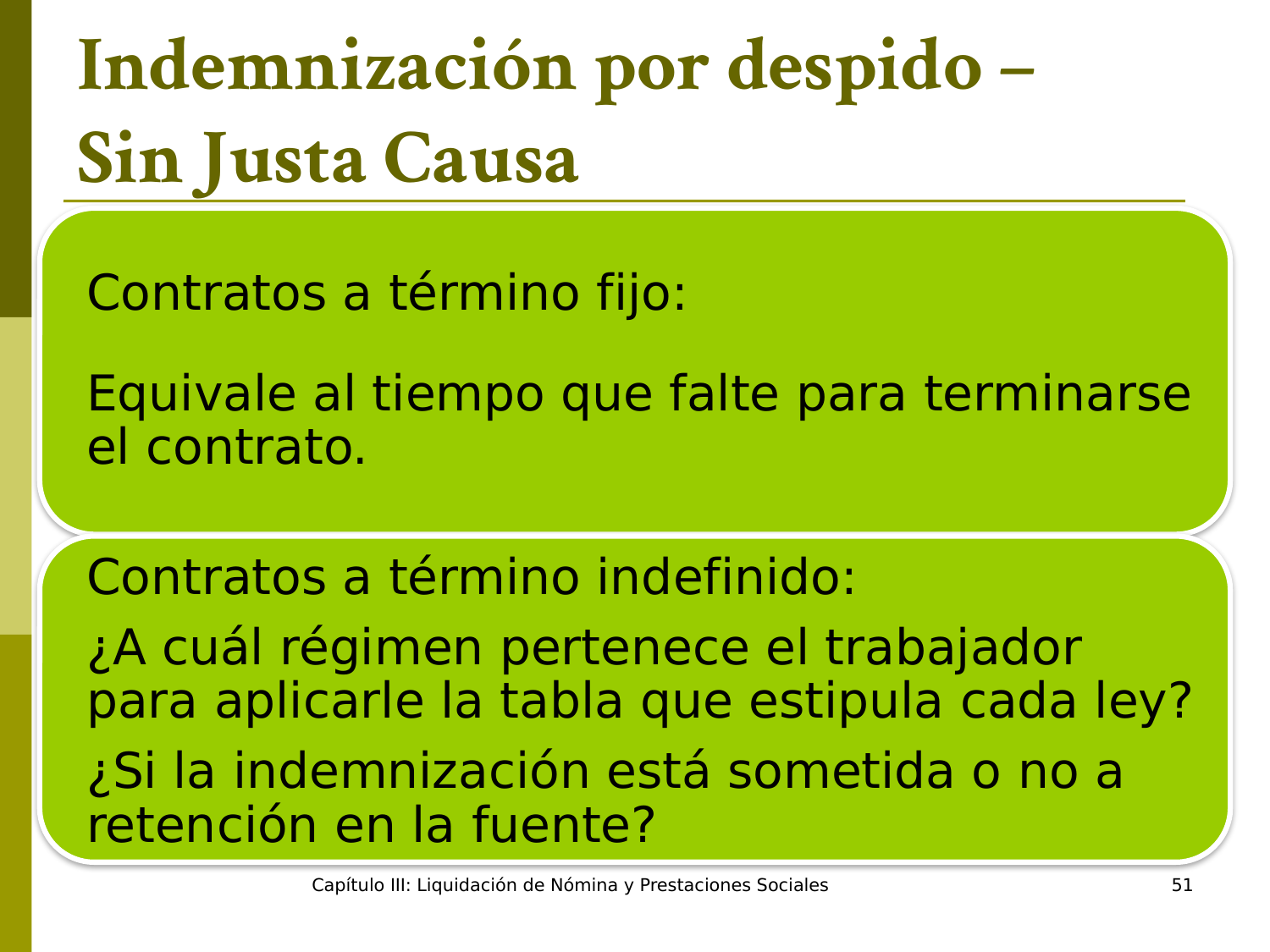

# Indemnización por despido – Sin Justa Causa
Contratos a término fijo:

Equivale al tiempo que falte para terminarse el contrato.

Contratos a término indefinido:
¿A cuál régimen pertenece el trabajador para aplicarle la tabla que estipula cada ley?
¿Si la indemnización está sometida o no a retención en la fuente?

Capítulo III: Liquidación de Nómina y Prestaciones Sociales
51